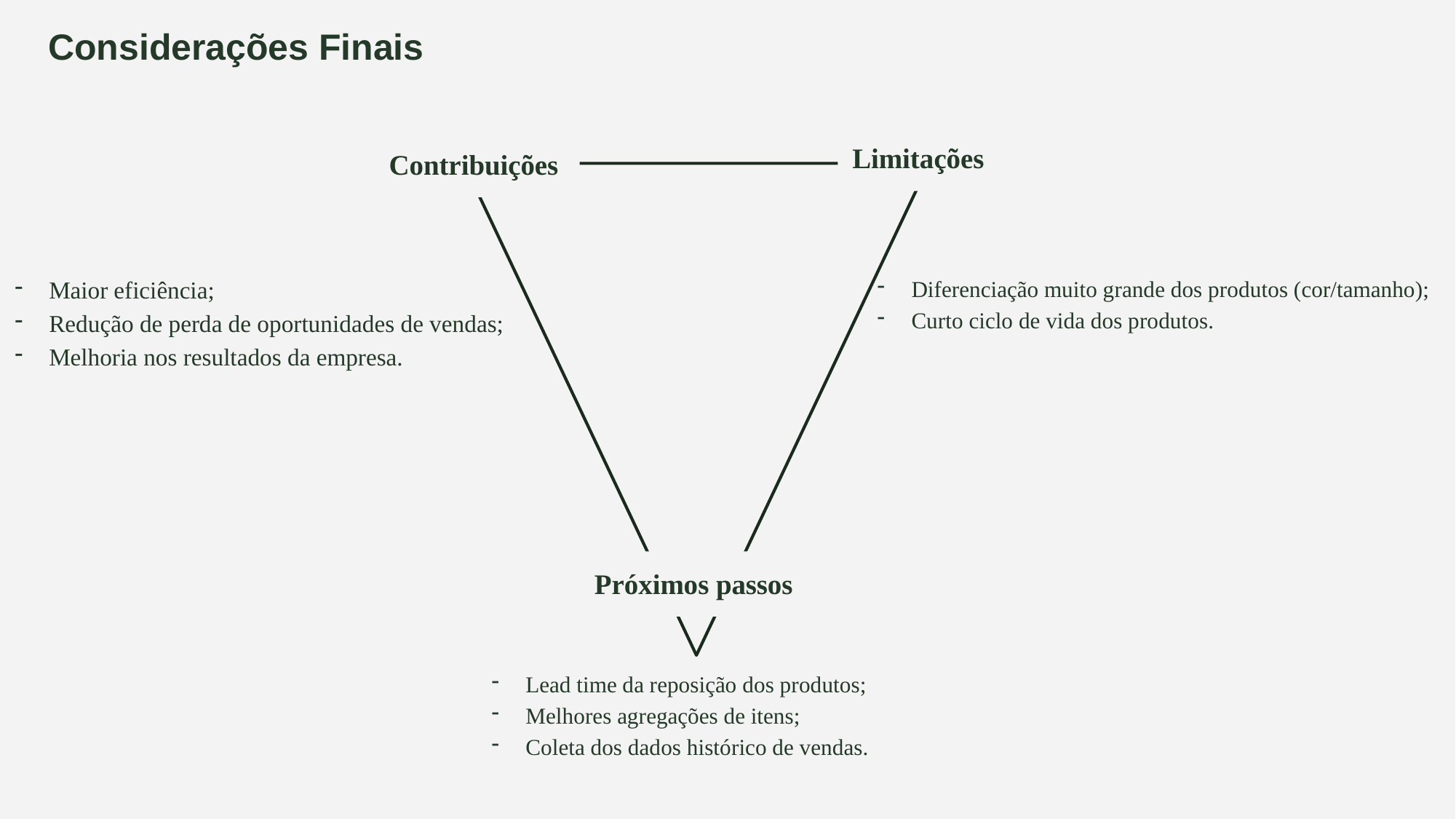

Considerações Finais
Limitações
Contribuições

Diferenciação muito grande dos produtos (cor/tamanho);
Curto ciclo de vida dos produtos.

Maior eficiência;
Redução de perda de oportunidades de vendas;
Melhoria nos resultados da empresa.

Próximos passos
Lead time da reposição dos produtos;
Melhores agregações de itens;
Coleta dos dados histórico de vendas.